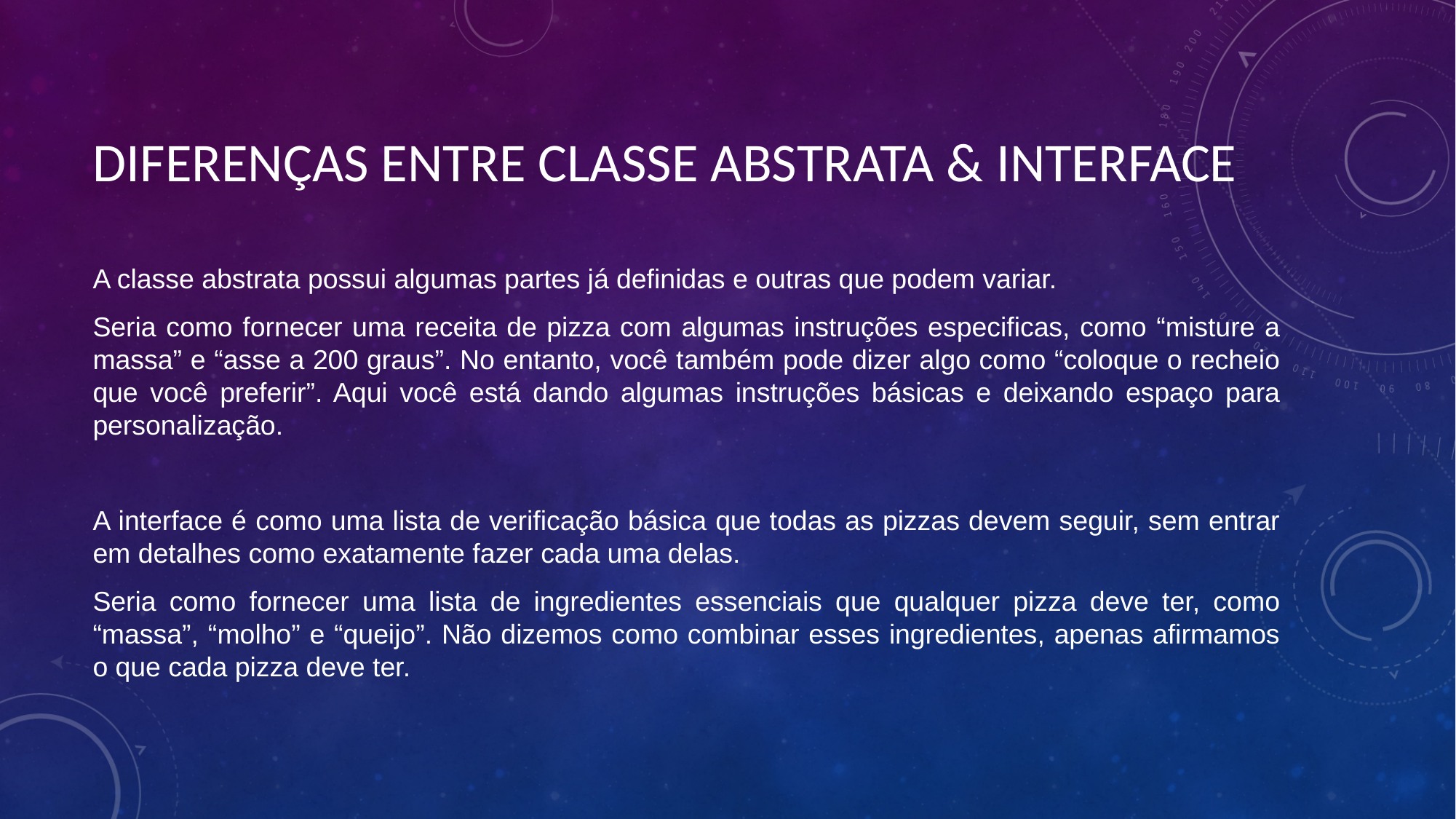

# Diferenças entre Classe abstrata & interface
A classe abstrata possui algumas partes já definidas e outras que podem variar.
Seria como fornecer uma receita de pizza com algumas instruções especificas, como “misture a massa” e “asse a 200 graus”. No entanto, você também pode dizer algo como “coloque o recheio que você preferir”. Aqui você está dando algumas instruções básicas e deixando espaço para personalização.

A interface é como uma lista de verificação básica que todas as pizzas devem seguir, sem entrar em detalhes como exatamente fazer cada uma delas.
Seria como fornecer uma lista de ingredientes essenciais que qualquer pizza deve ter, como “massa”, “molho” e “queijo”. Não dizemos como combinar esses ingredientes, apenas afirmamos o que cada pizza deve ter.